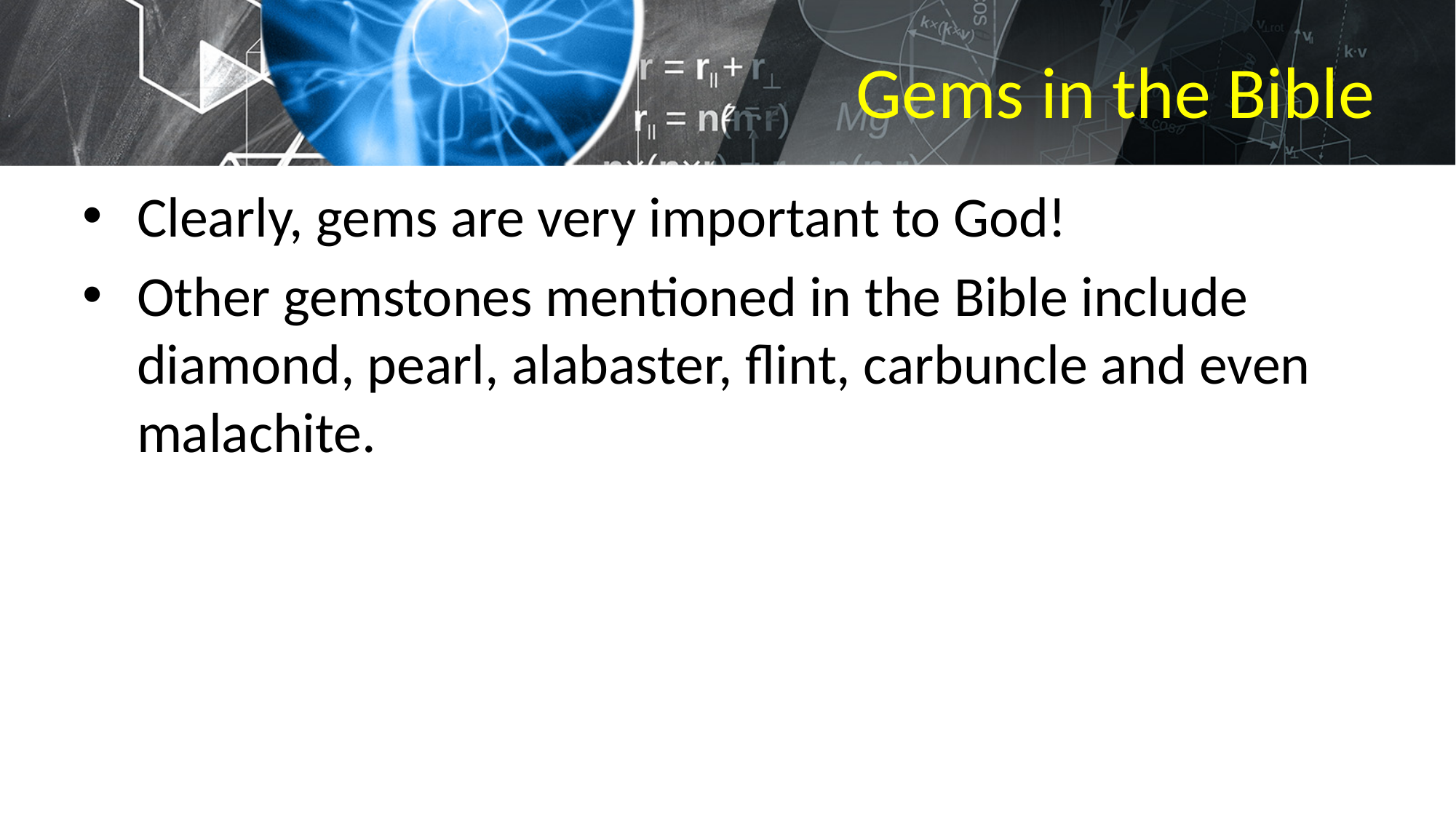

# Gems in the Bible
Clearly, gems are very important to God!
Other gemstones mentioned in the Bible include diamond, pearl, alabaster, flint, carbuncle and even malachite.